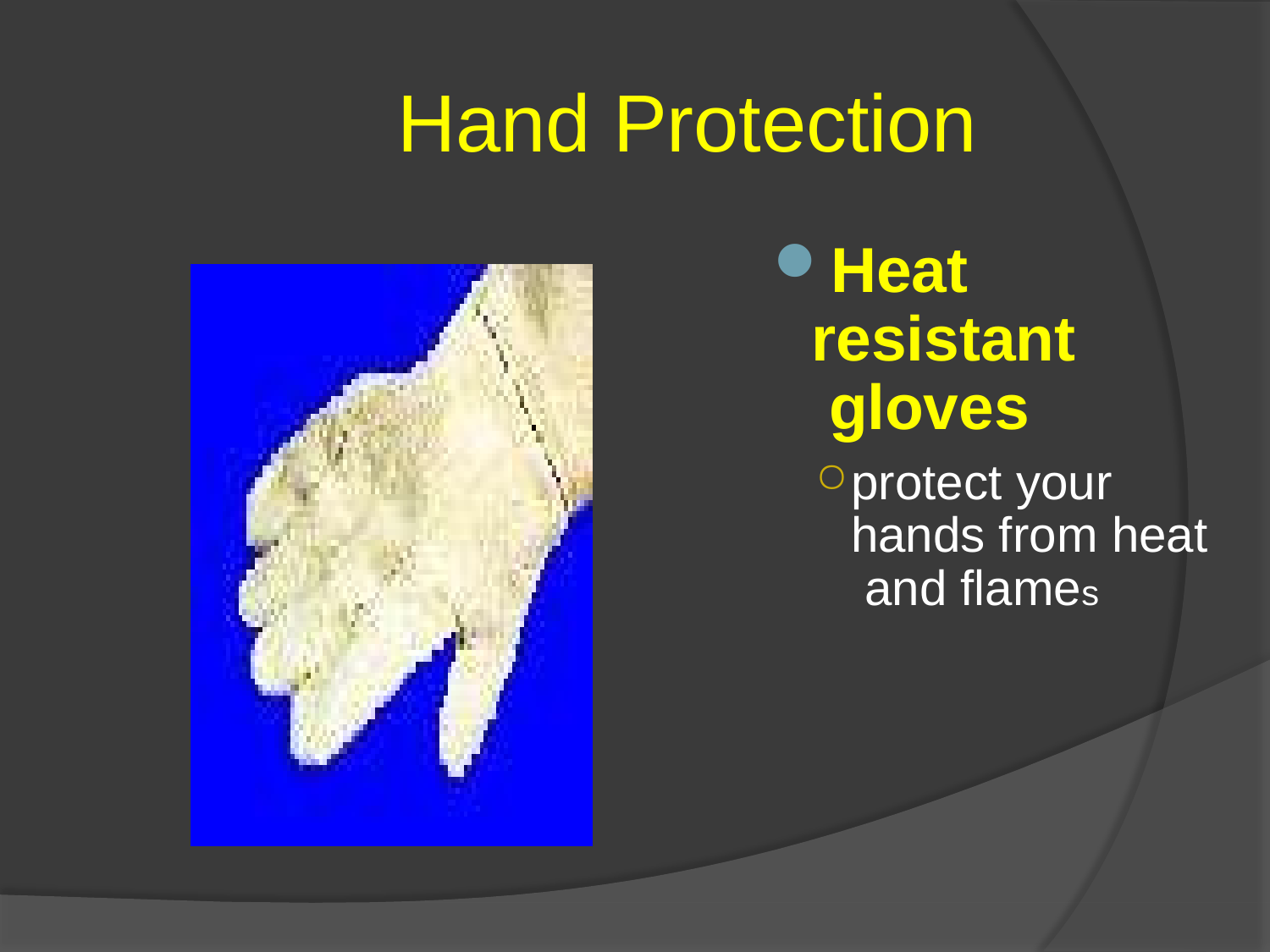

# Hand Protection
Heat  resistant  gloves
protect your  hands from heat  and flames